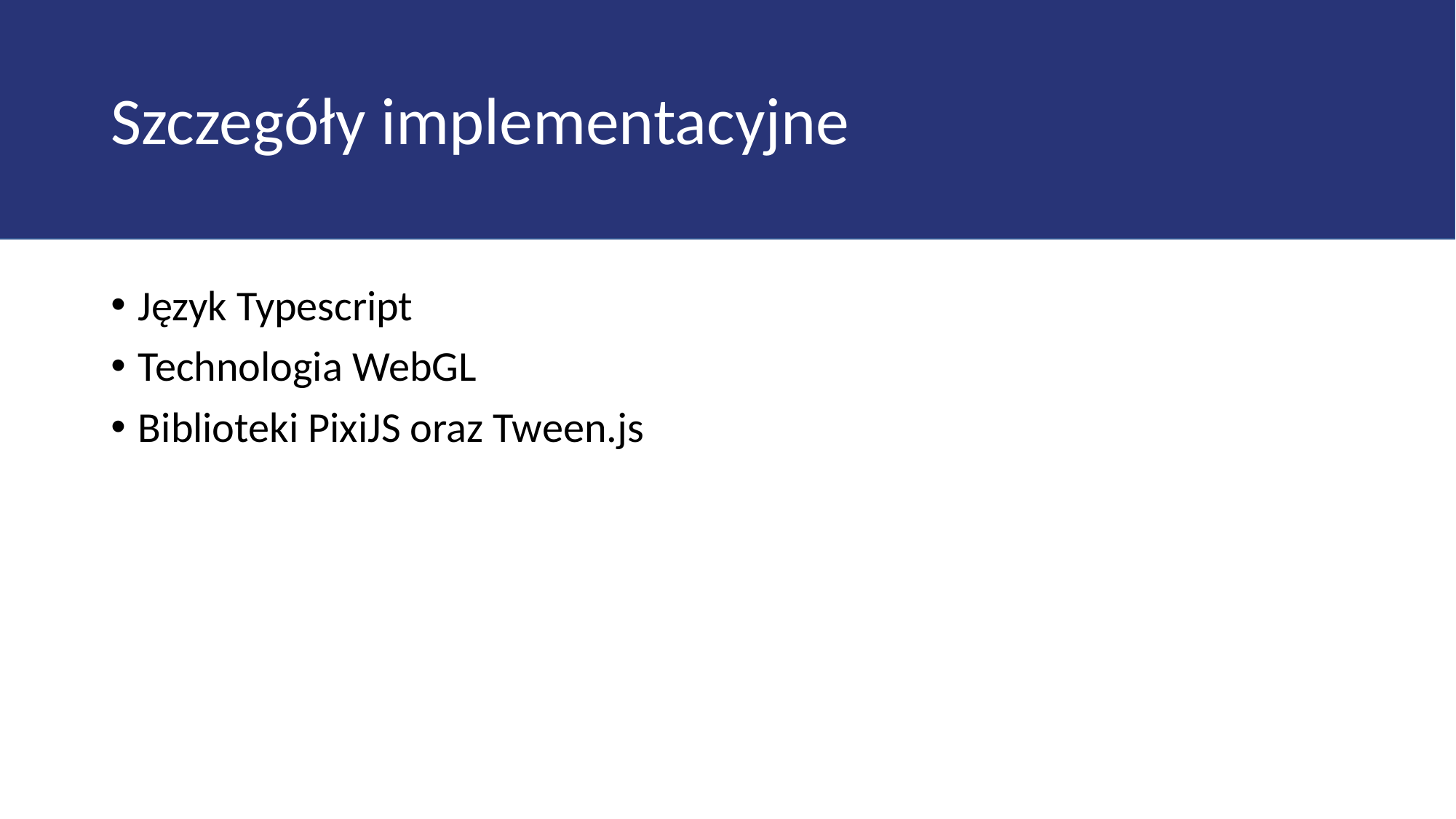

# Szczegóły implementacyjne
Język Typescript
Technologia WebGL
Biblioteki PixiJS oraz Tween.js